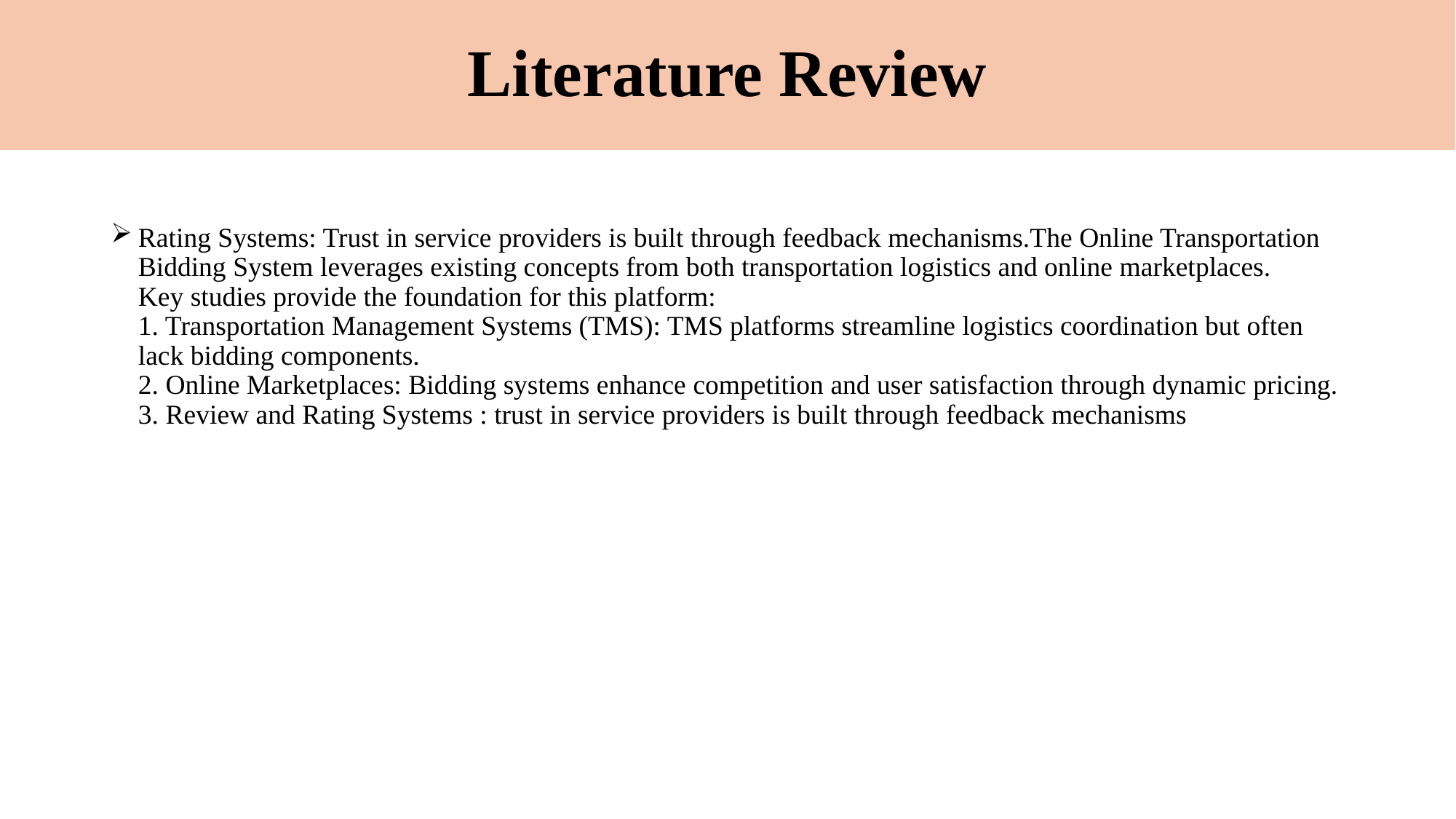

# Literature Review
Rating Systems: Trust in service providers is built through feedback mechanisms.The Online Transportation Bidding System leverages existing concepts from both transportation logistics and online marketplaces.
Key studies provide the foundation for this platform:
1. Transportation Management Systems (TMS): TMS platforms streamline logistics coordination but often lack bidding components.
2. Online Marketplaces: Bidding systems enhance competition and user satisfaction through dynamic pricing.
3. Review and Rating Systems : trust in service providers is built through feedback mechanisms